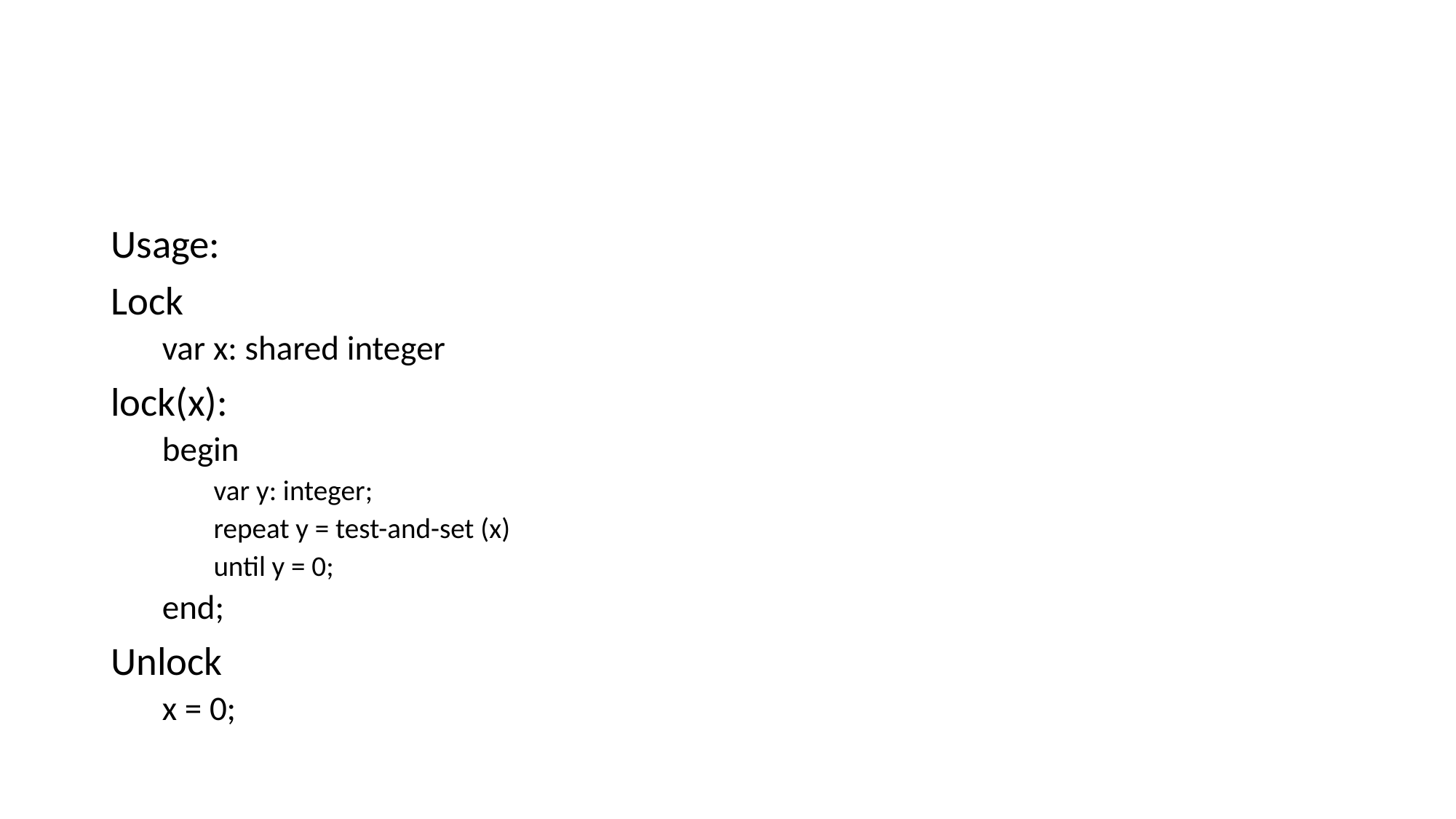

#
Usage:
Lock
var x: shared integer
lock(x):
begin
var y: integer;
repeat y = test-and-set (x)
until y = 0;
end;
Unlock
x = 0;